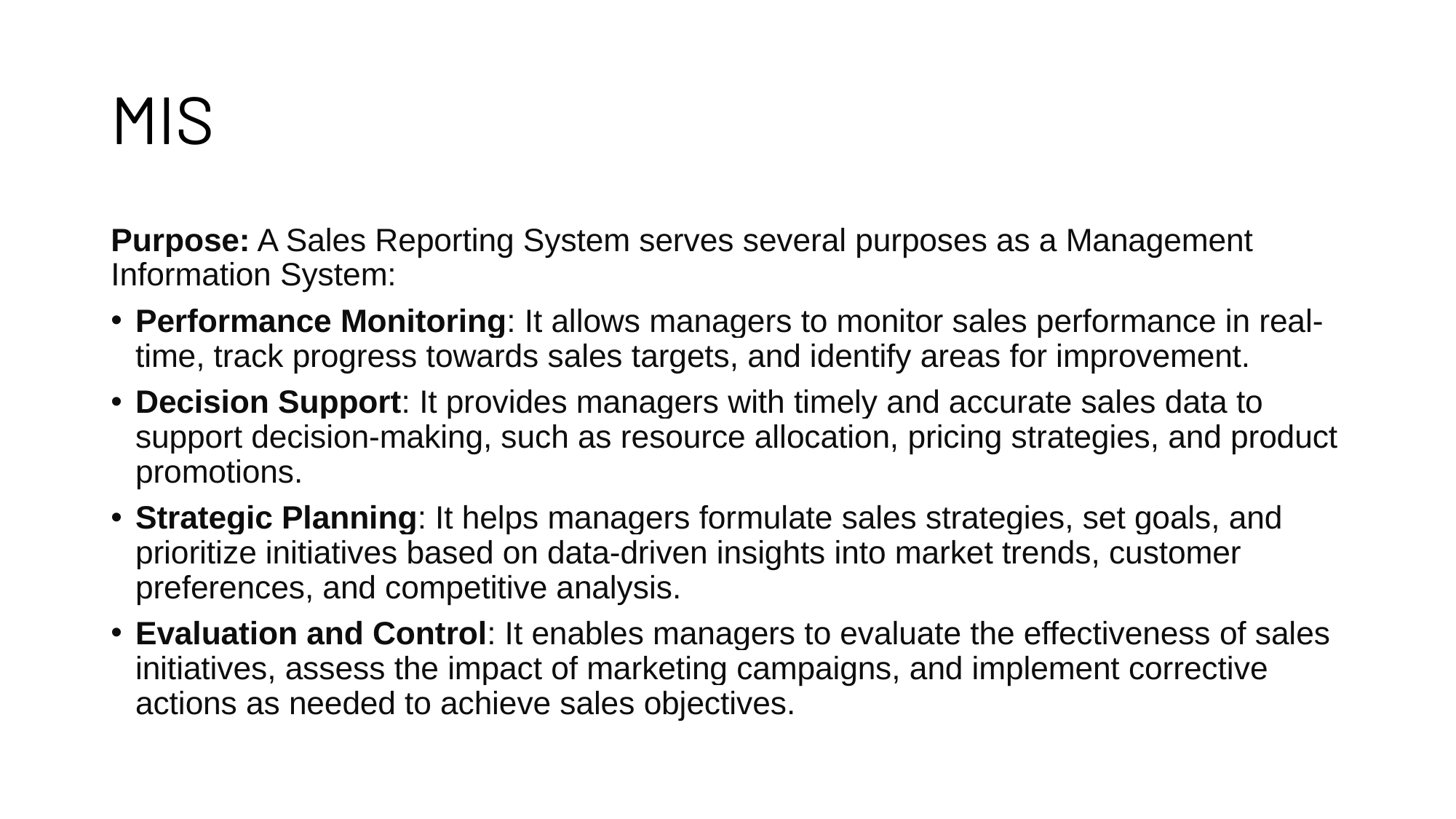

# MIS
Purpose: A Sales Reporting System serves several purposes as a Management Information System:
Performance Monitoring: It allows managers to monitor sales performance in real-time, track progress towards sales targets, and identify areas for improvement.
Decision Support: It provides managers with timely and accurate sales data to support decision-making, such as resource allocation, pricing strategies, and product promotions.
Strategic Planning: It helps managers formulate sales strategies, set goals, and prioritize initiatives based on data-driven insights into market trends, customer preferences, and competitive analysis.
Evaluation and Control: It enables managers to evaluate the effectiveness of sales initiatives, assess the impact of marketing campaigns, and implement corrective actions as needed to achieve sales objectives.